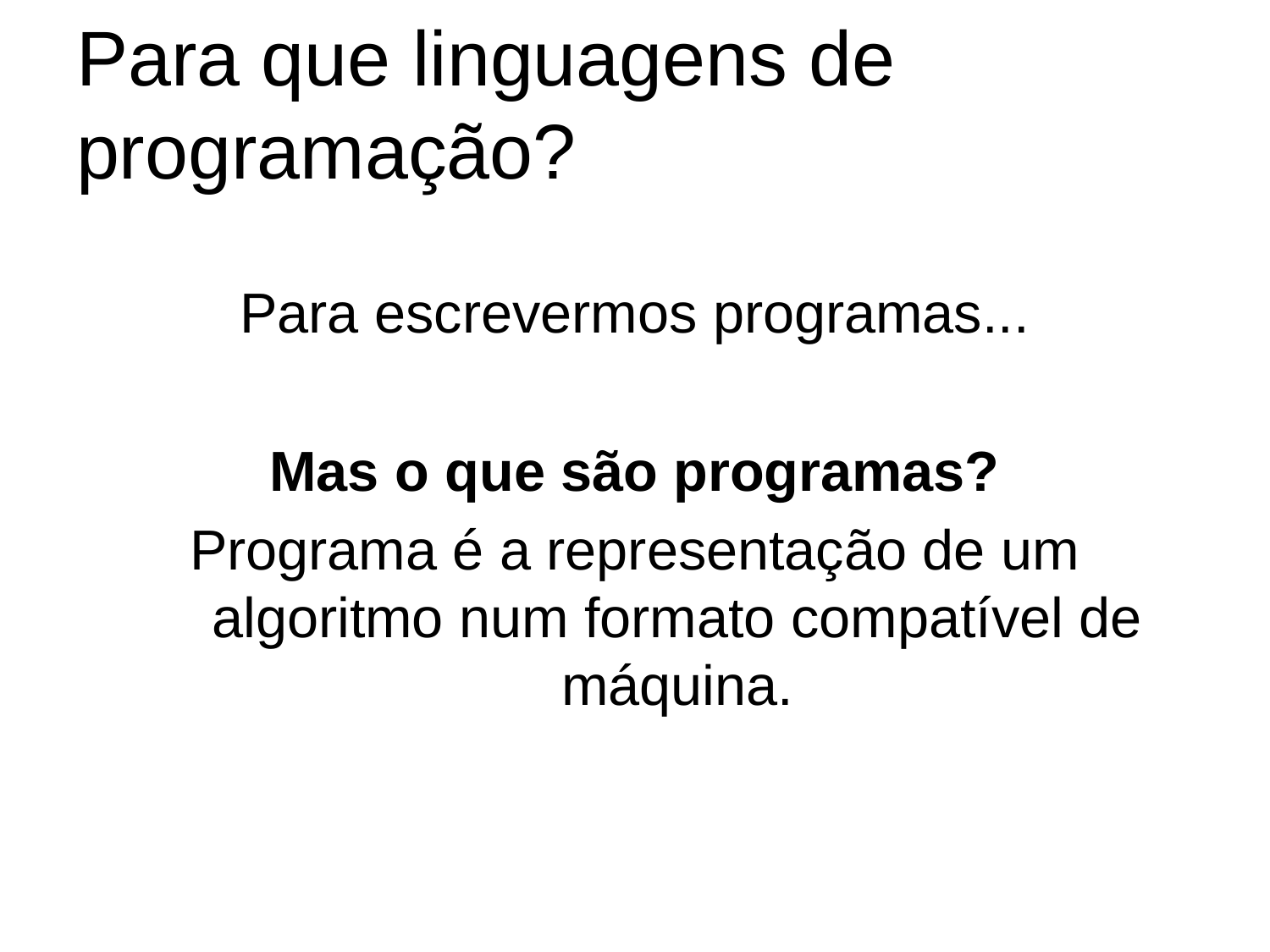

# Para que linguagens de programação?
Para escrevermos programas...

Mas o que são programas?
Programa é a representação de um algoritmo num formato compatível de máquina.